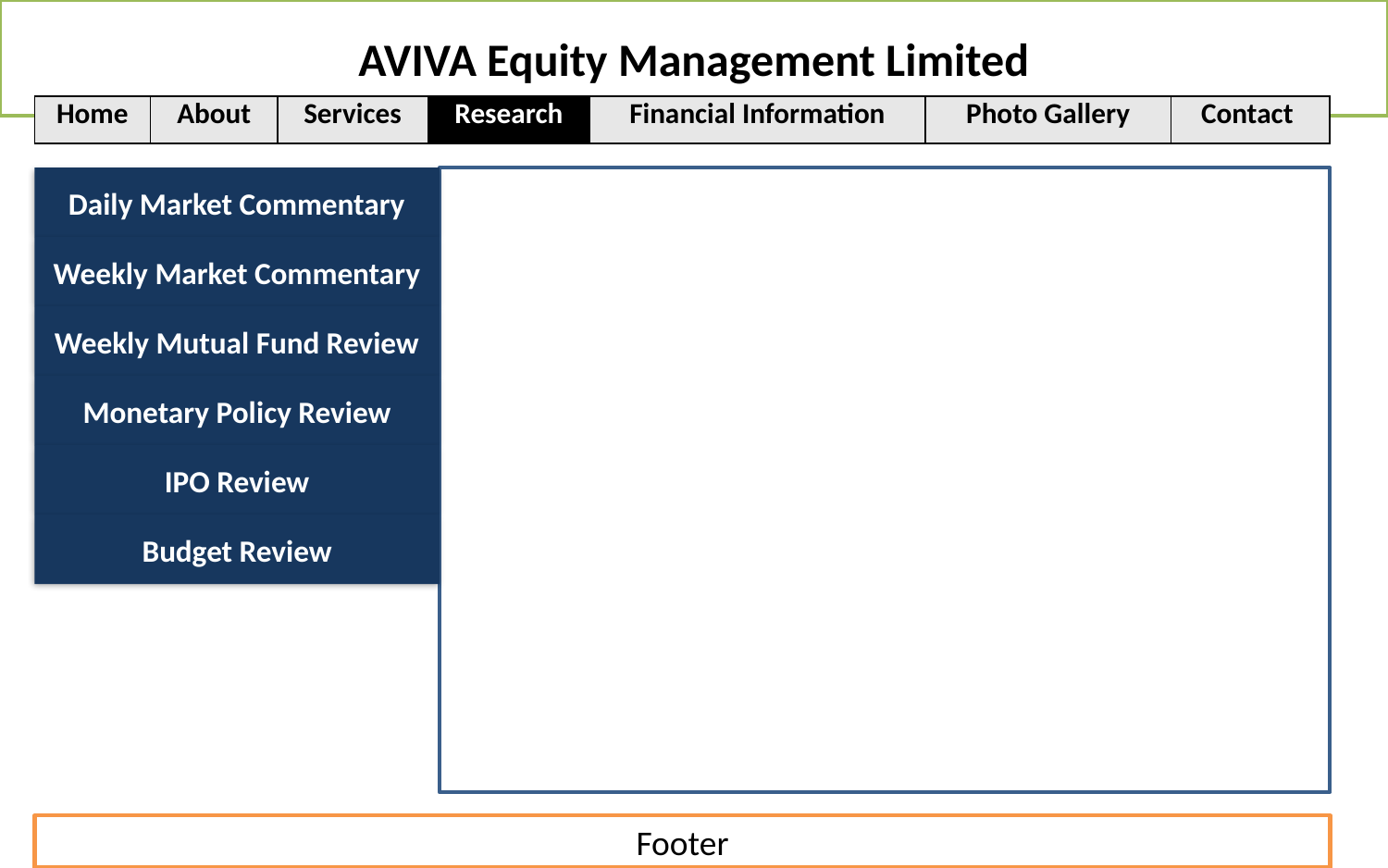

AVIVA Equity Management Limited
| Home | About | Services | Research | Financial Information | Photo Gallery | Contact |
| --- | --- | --- | --- | --- | --- | --- |
Daily Market Commentary

Weekly Market Commentary
Weekly Mutual Fund Review
Monetary Policy Review
IPO Review
Budget Review
Footer